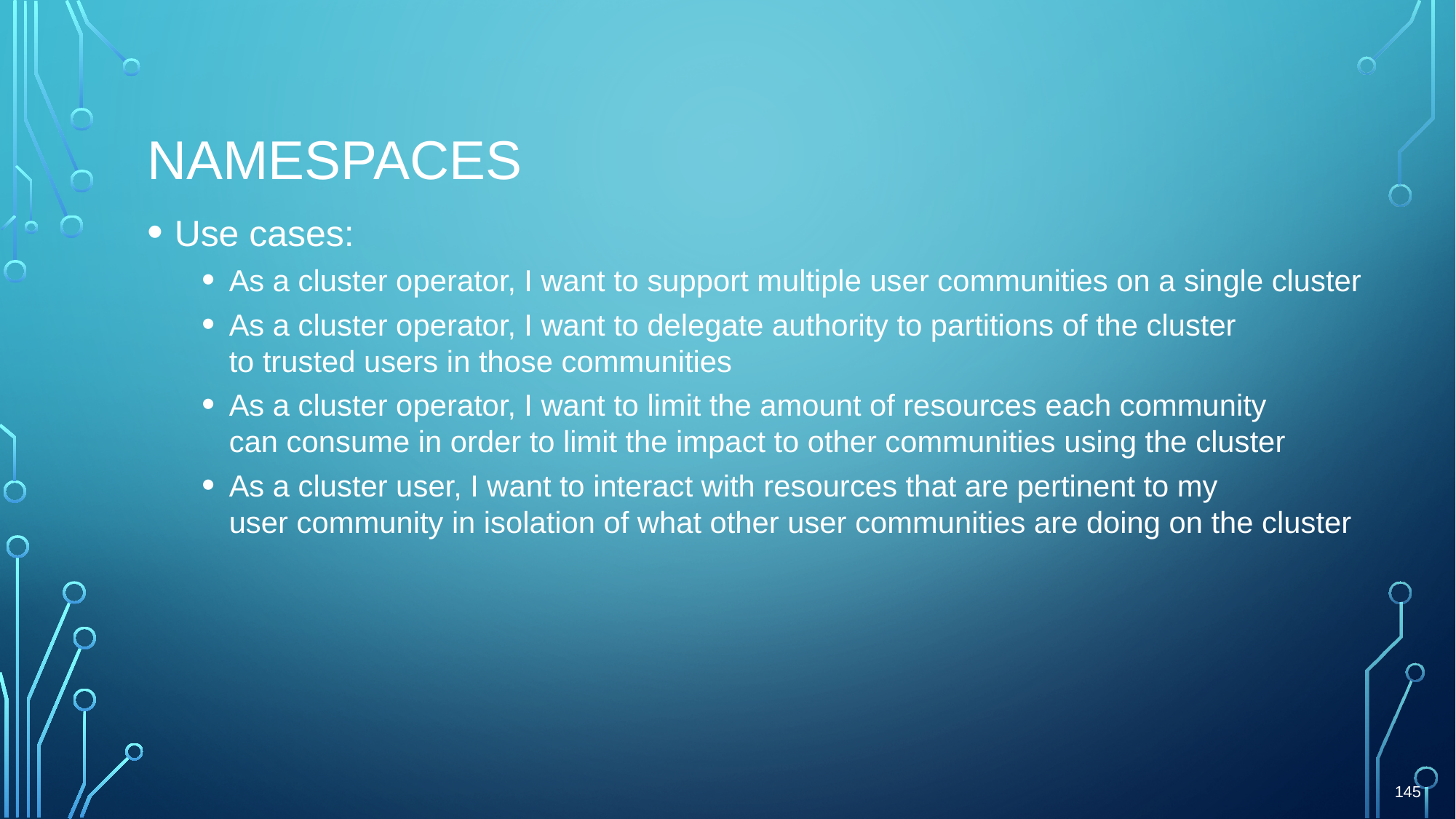

# Namespaces
Use cases:
As a cluster operator, I want to support multiple user communities on a single cluster
As a cluster operator, I want to delegate authority to partitions of the cluster
to trusted users in those communities
As a cluster operator, I want to limit the amount of resources each community
can consume in order to limit the impact to other communities using the cluster
As a cluster user, I want to interact with resources that are pertinent to my
user community in isolation of what other user communities are doing on the cluster
145